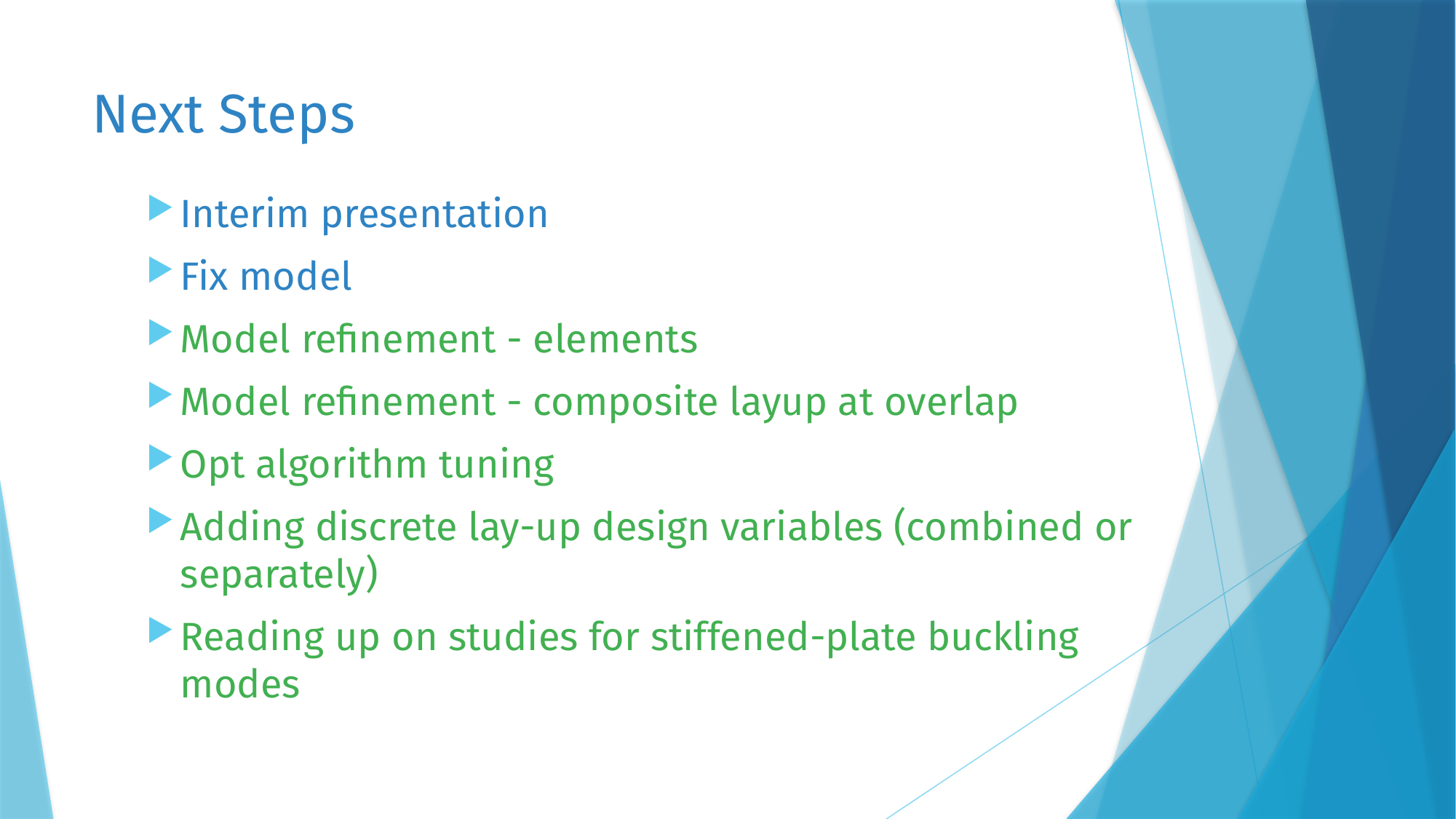

# Next Steps
Interim presentation
Fix model
Model refinement - elements
Model refinement - composite layup at overlap
Opt algorithm tuning
Adding discrete lay-up design variables (combined or separately)
Reading up on studies for stiffened-plate buckling modes